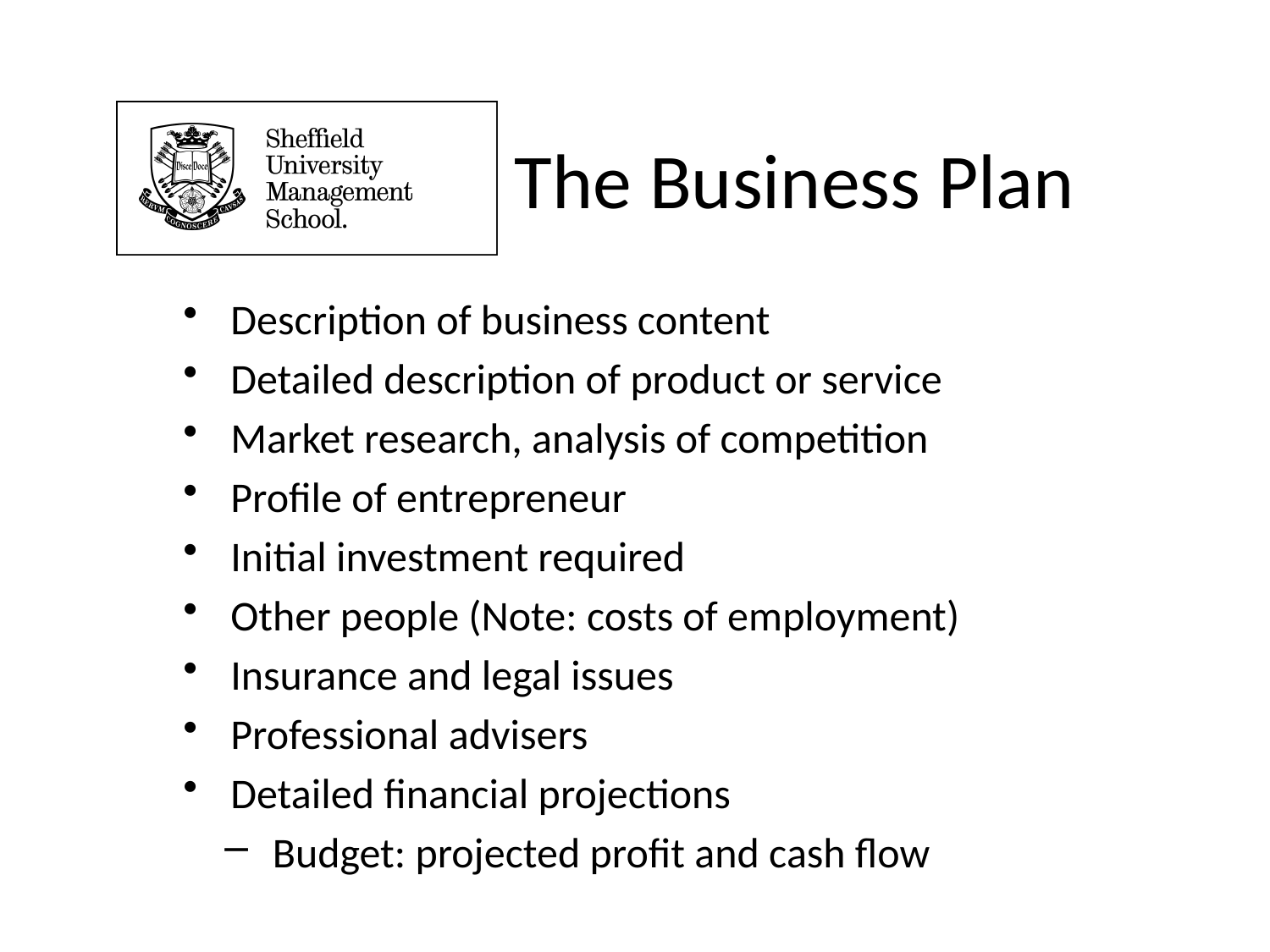

# The Business Plan
Description of business content
Detailed description of product or service
Market research, analysis of competition
Profile of entrepreneur
Initial investment required
Other people (Note: costs of employment)
Insurance and legal issues
Professional advisers
Detailed financial projections
Budget: projected profit and cash flow